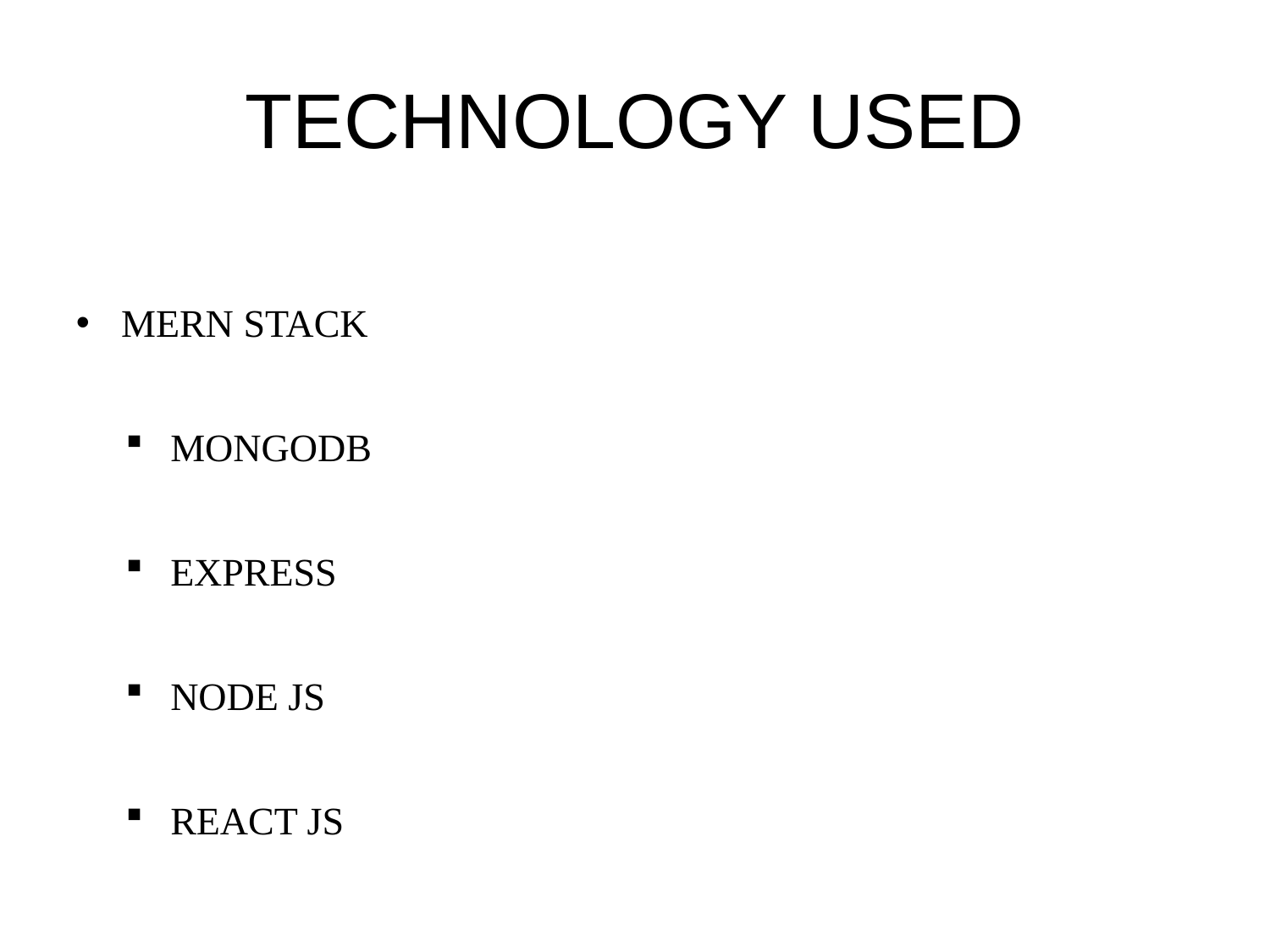

TECHNOLOGY USED
MERN STACK
MONGODB
EXPRESS
NODE JS
REACT JS